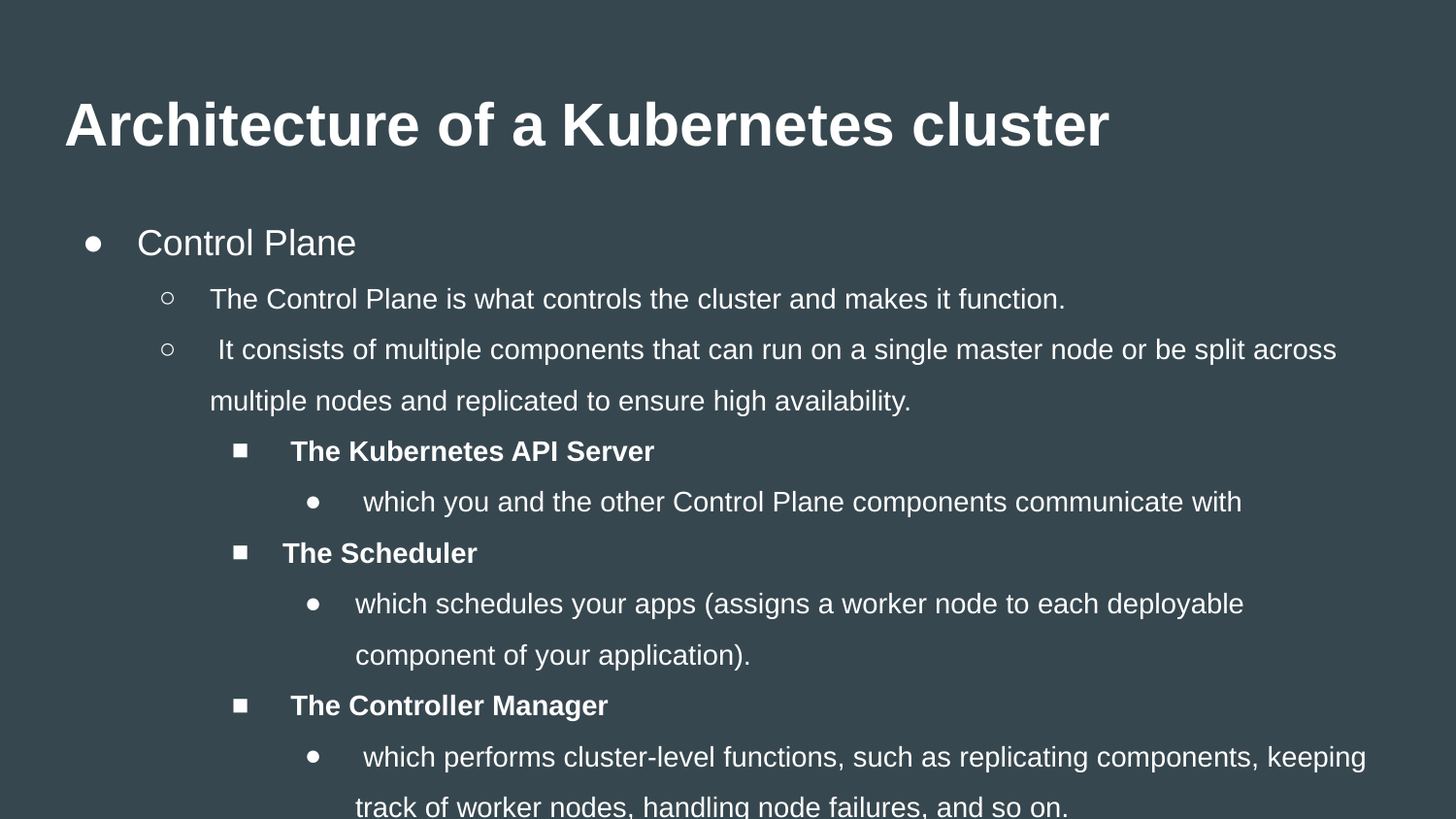

# Architecture of a Kubernetes cluster

Control Plane
The Control Plane is what controls the cluster and makes it function.
 It consists of multiple components that can run on a single master node or be split across multiple nodes and replicated to ensure high availability.
 The Kubernetes API Server
 which you and the other Control Plane components communicate with
The Scheduler
which schedules your apps (assigns a worker node to each deployable component of your application).
 The Controller Manager
 which performs cluster-level functions, such as replicating components, keeping track of worker nodes, handling node failures, and so on.